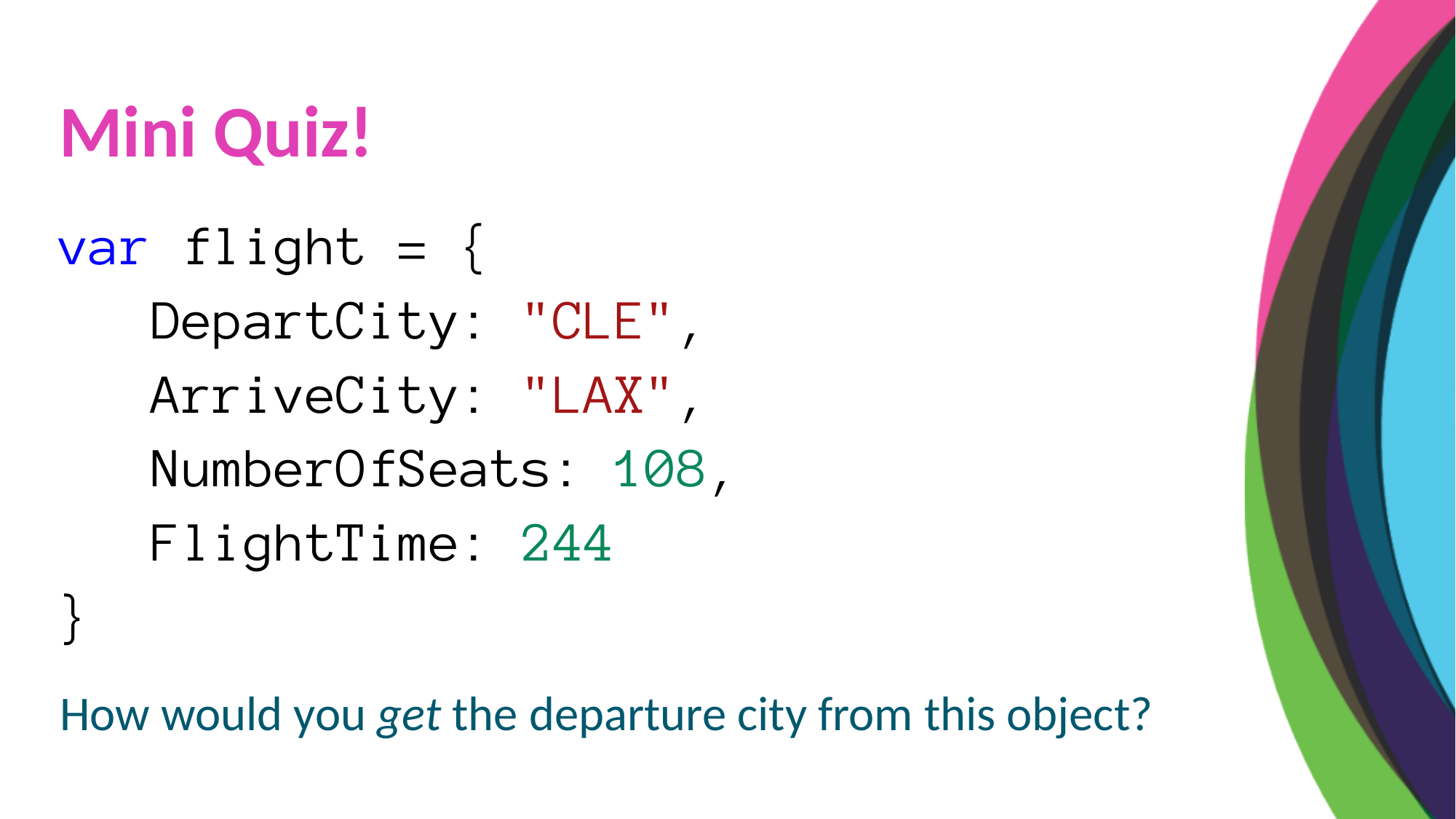

Mini Quiz!
var flight = {
	DepartCity: "CLE",
	ArriveCity: "LAX",
	NumberOfSeats: 108,
	FlightTime: 244
}

How would you get the departure city from this object?